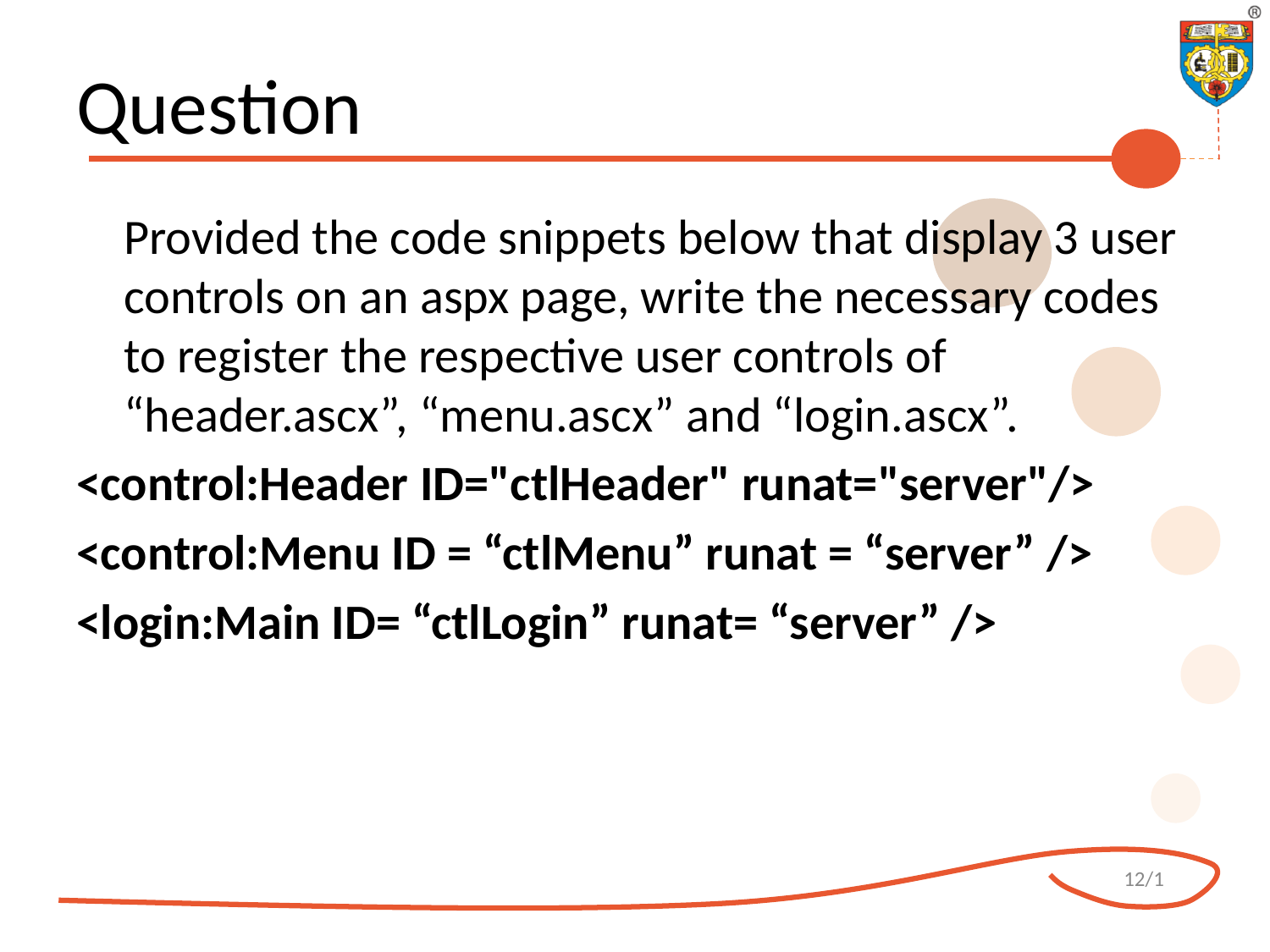

# Question
	Provided the code snippets below that display 3 user controls on an aspx page, write the necessary codes to register the respective user controls of “header.ascx”, “menu.ascx” and “login.ascx”.
<control:Header ID="ctlHeader" runat="server"/>
<control:Menu ID = “ctlMenu” runat = “server” />
<login:Main ID= “ctlLogin” runat= “server” />